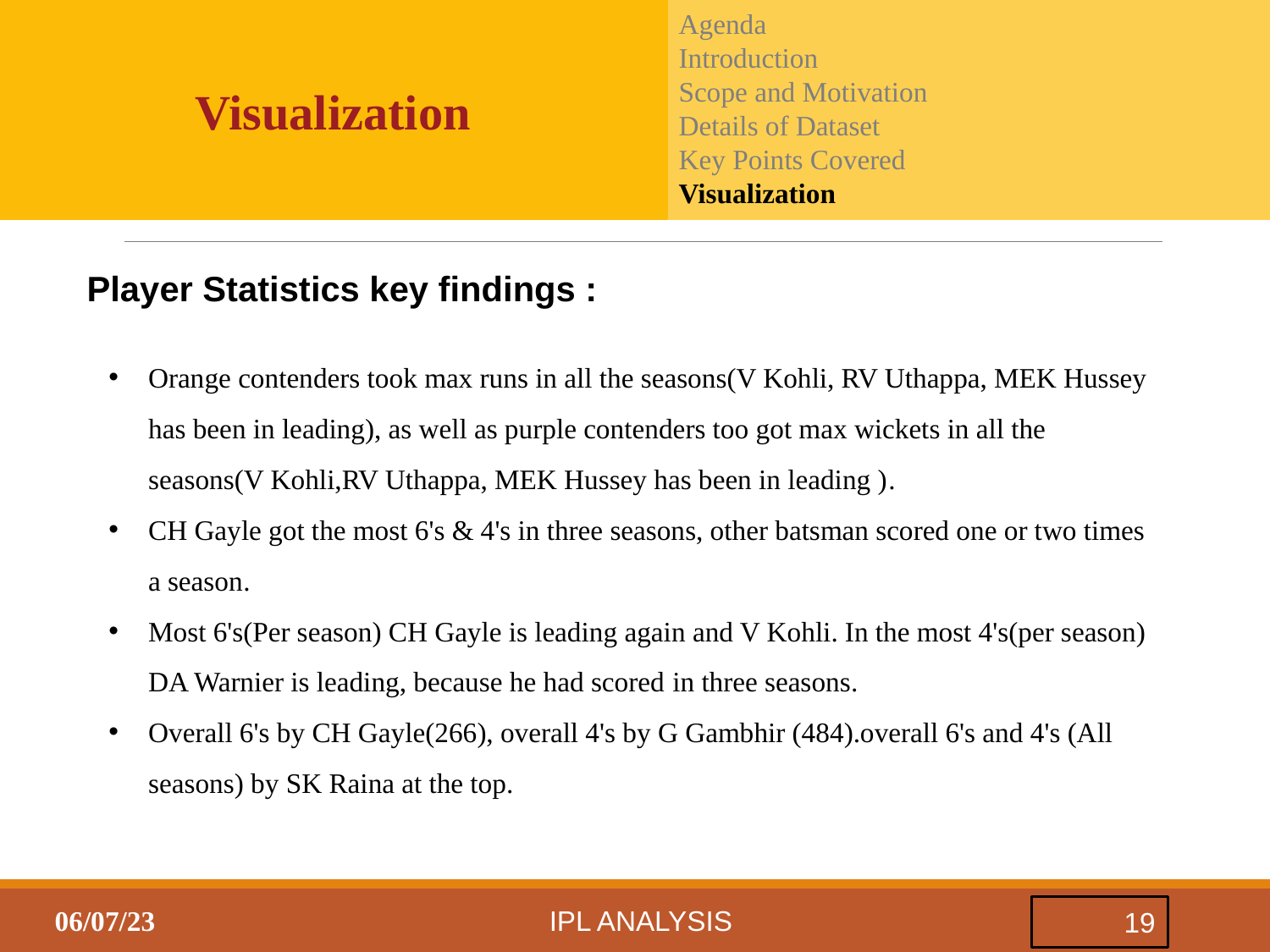

Agenda
Introduction
Scope and Motivation
Details of Dataset
Key Points Covered
Visualization

Visualization
Player Statistics key findings :
Orange contenders took max runs in all the seasons(V Kohli, RV Uthappa, MEK Hussey has been in leading), as well as purple contenders too got max wickets in all the seasons(V Kohli,RV Uthappa, MEK Hussey has been in leading ).
CH Gayle got the most 6's & 4's in three seasons, other batsman scored one or two times a season.
Most 6's(Per season) CH Gayle is leading again and V Kohli. In the most 4's(per season) DA Warnier is leading, because he had scored in three seasons.
Overall 6's by CH Gayle(266), overall 4's by G Gambhir (484).overall 6's and 4's (All seasons) by SK Raina at the top.

06/07/23
IPL ANALYSIS
19